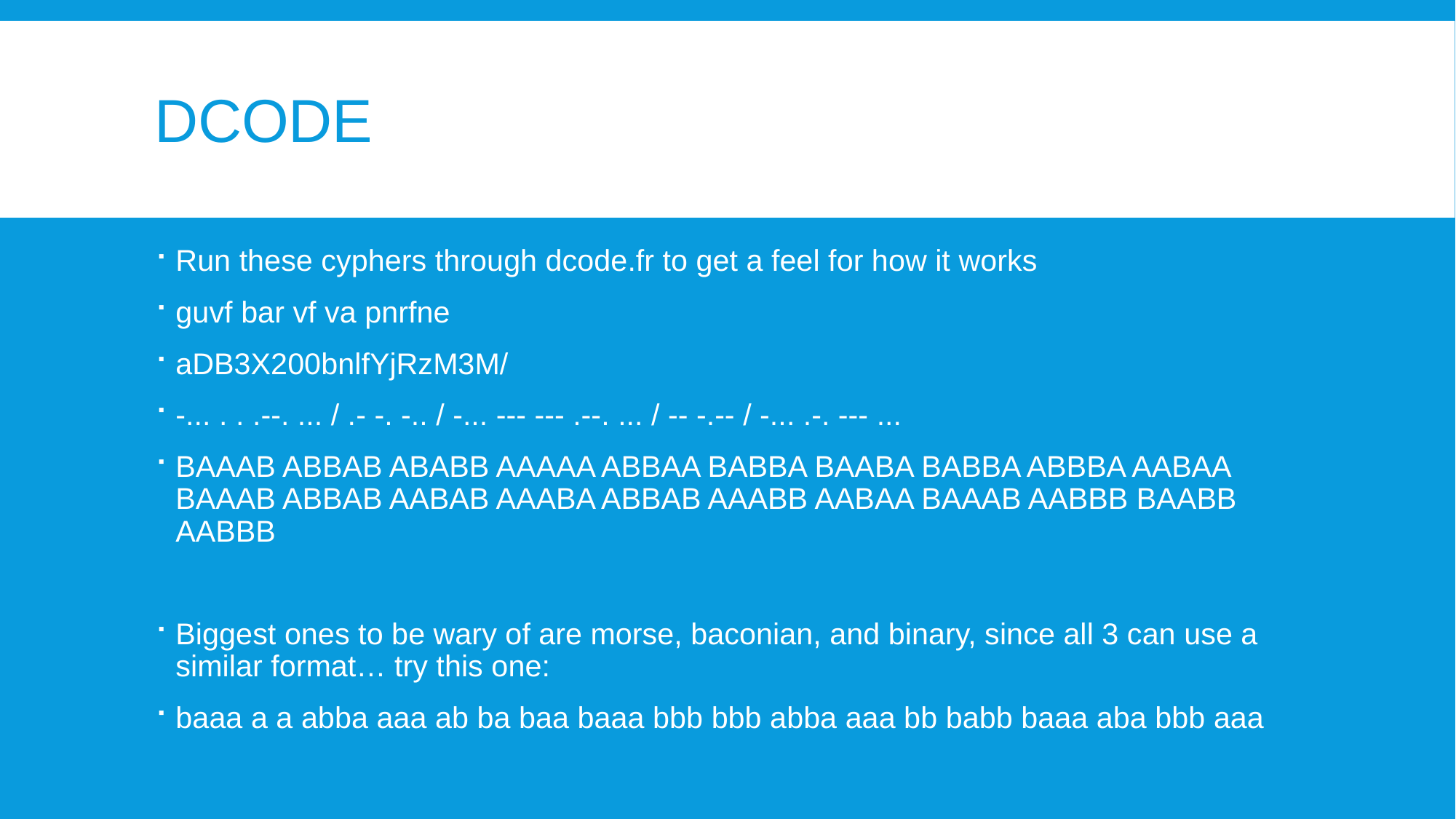

# dcode
Run these cyphers through dcode.fr to get a feel for how it works
guvf bar vf va pnrfne
aDB3X200bnlfYjRzM3M/
-... . . .--. ... / .- -. -.. / -... --- --- .--. ... / -- -.-- / -... .-. --- ...
BAAAB ABBAB ABABB AAAAA ABBAA BABBA BAABA BABBA ABBBA AABAA BAAAB ABBAB AABAB AAABA ABBAB AAABB AABAA BAAAB AABBB BAABB AABBB

Biggest ones to be wary of are morse, baconian, and binary, since all 3 can use a similar format… try this one:
baaa a a abba aaa ab ba baa baaa bbb bbb abba aaa bb babb baaa aba bbb aaa